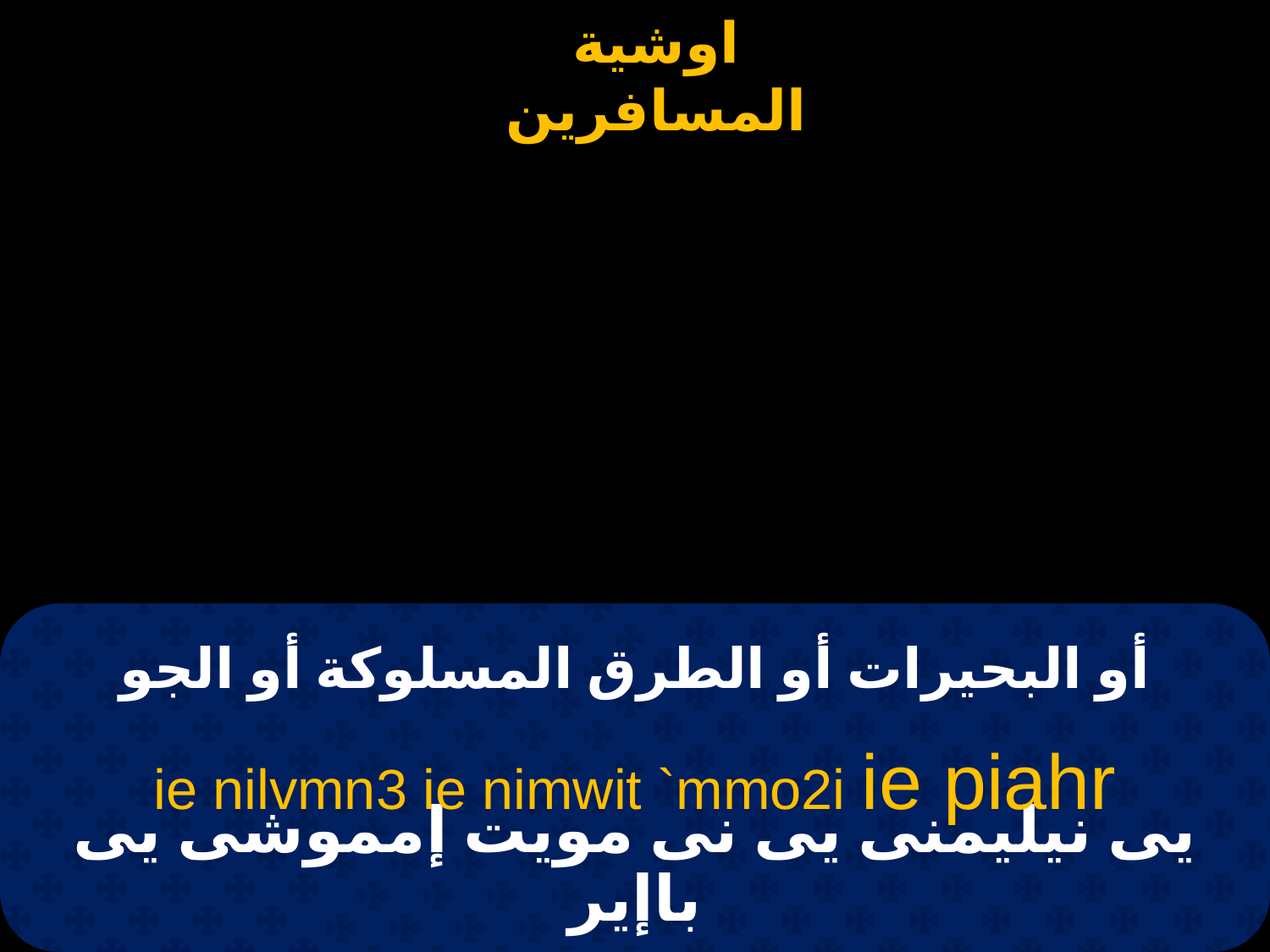

# أو البحيرات أو الطرق المسلوكة أو الجو
ie nilvmn3 ie nimwit `mmo2i ie piahr
يى نيليمنى يى نى مويت إمموشى يى باإير